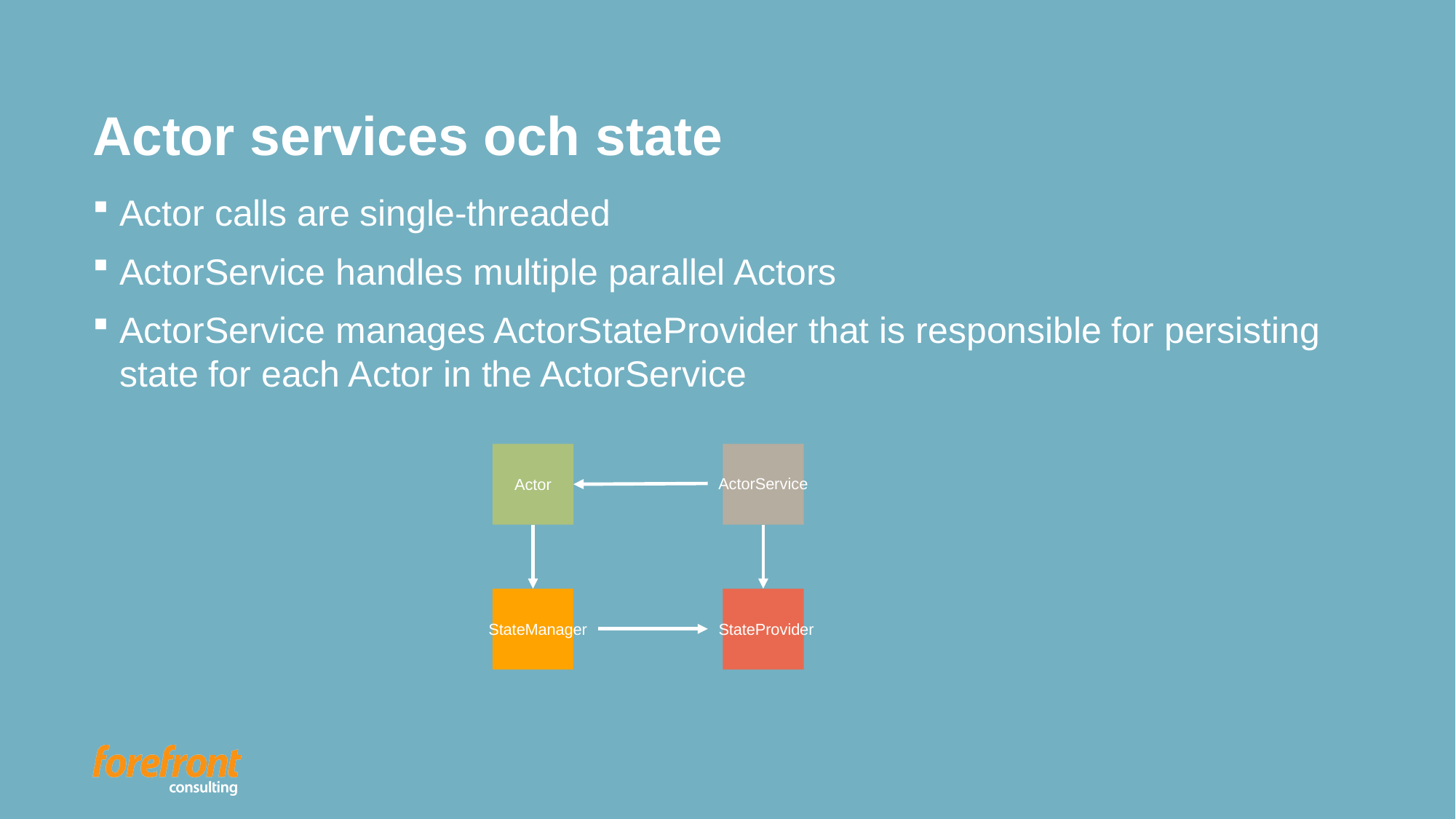

# Actor services och state
Actor calls are single-threaded
ActorService handles multiple parallel Actors
ActorService manages ActorStateProvider that is responsible for persisting state for each Actor in the ActorService

Actor

ActorService

StateManager

StateProvider